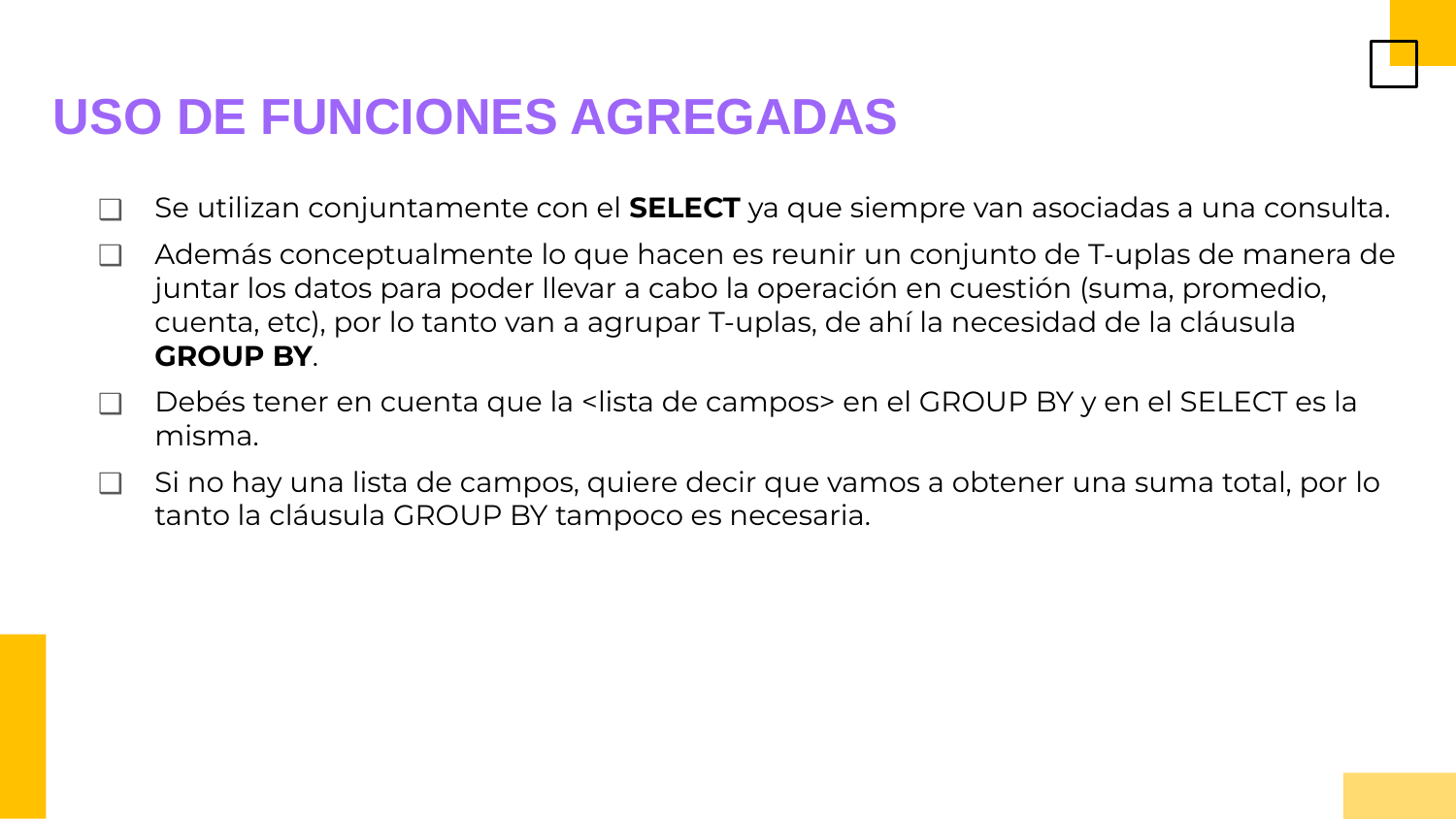

USO DE FUNCIONES AGREGADAS

Se utilizan conjuntamente con el SELECT ya que siempre van asociadas a una consulta.
Además conceptualmente lo que hacen es reunir un conjunto de T-uplas de manera de juntar los datos para poder llevar a cabo la operación en cuestión (suma, promedio, cuenta, etc), por lo tanto van a agrupar T-uplas, de ahí la necesidad de la cláusula GROUP BY.
Debés tener en cuenta que la <lista de campos> en el GROUP BY y en el SELECT es la misma.
Si no hay una lista de campos, quiere decir que vamos a obtener una suma total, por lo tanto la cláusula GROUP BY tampoco es necesaria.